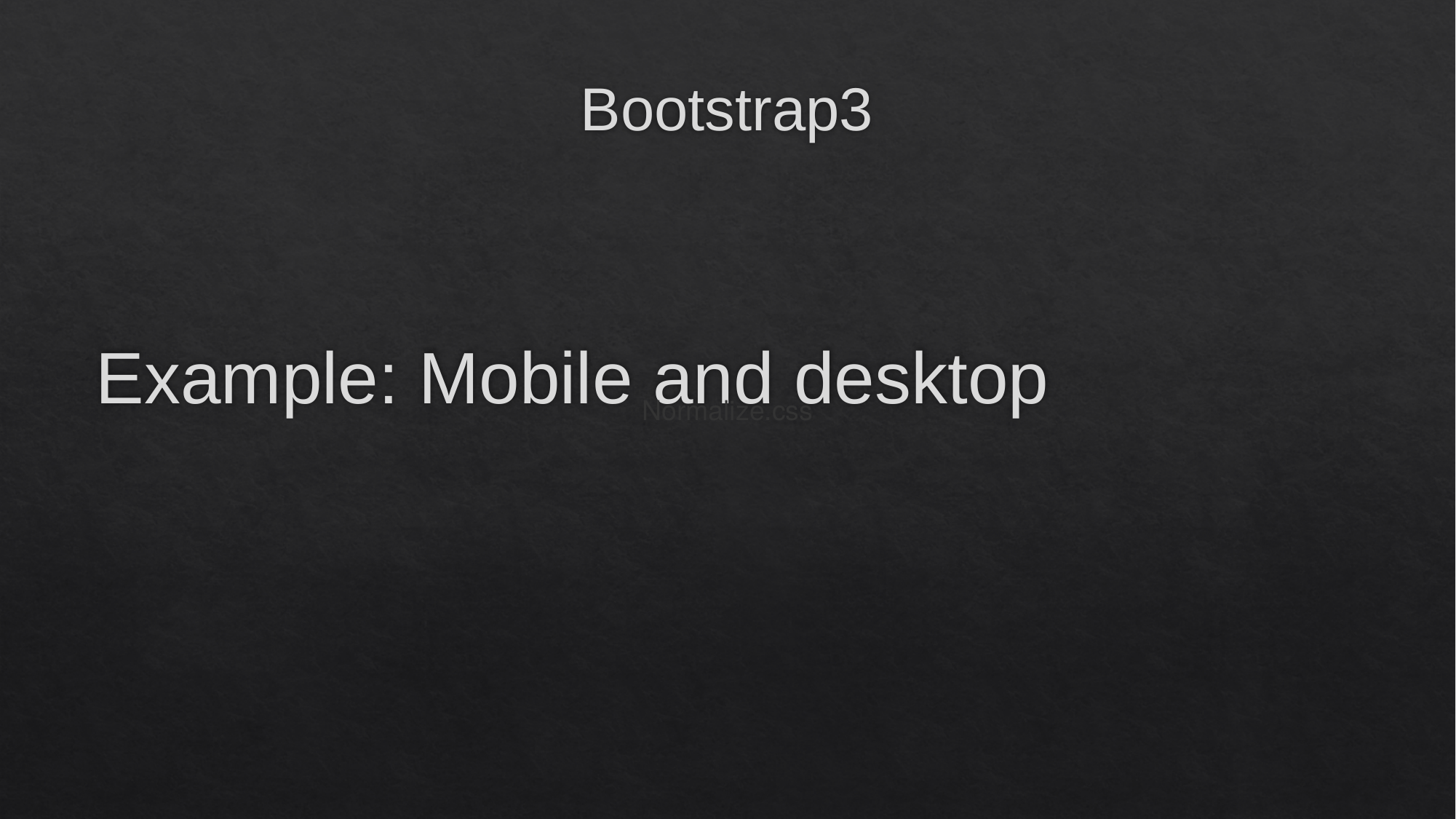

# Bootstrap3
Example: Mobile and desktop
Normalize.css